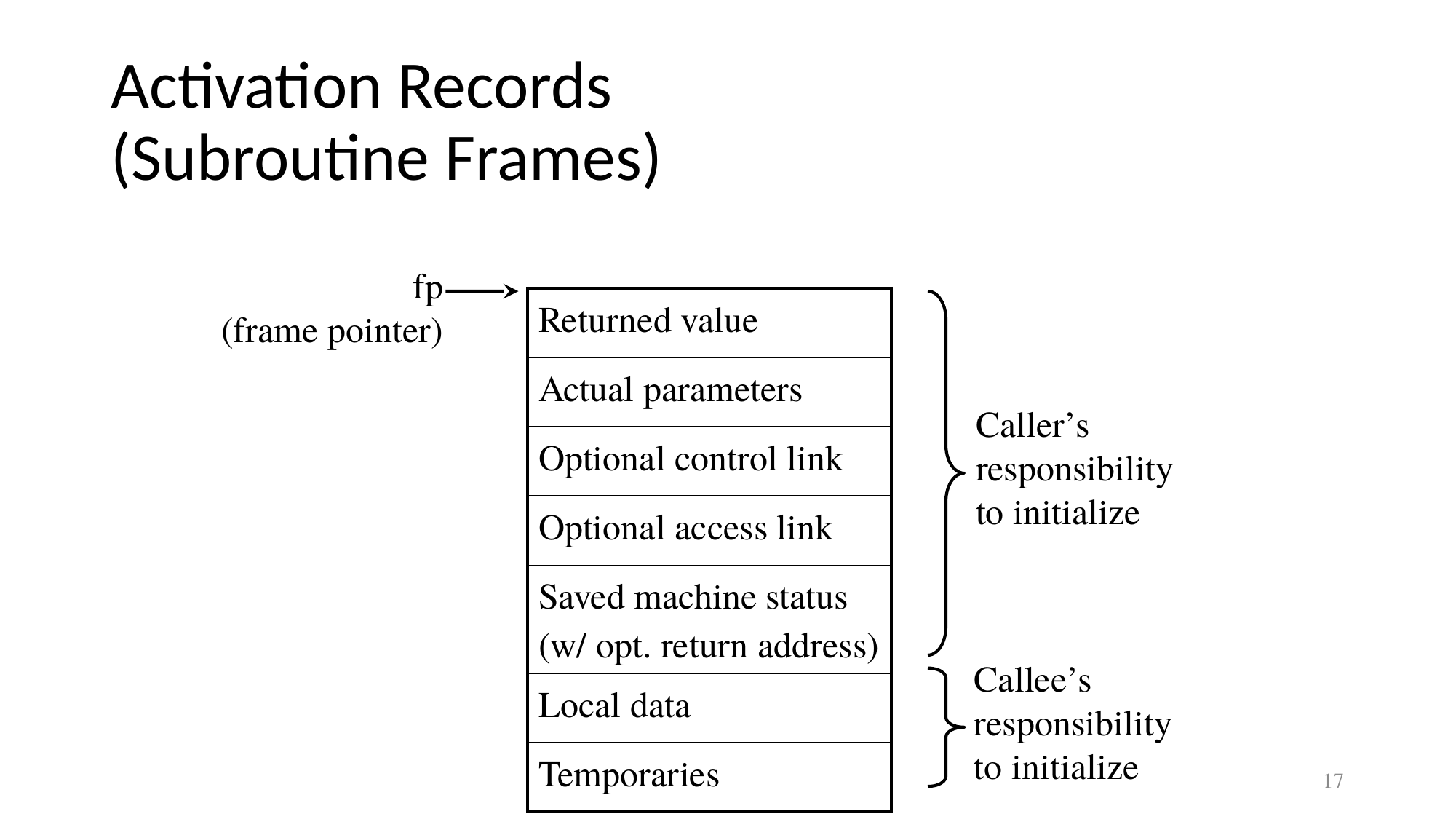

# Activation Records (Subroutine Frames)
fp
(frame pointer)
| Returned value |
| --- |
| Actual parameters |
| Optional control link |
| Optional access link |
| Saved machine status (w/ opt. return address) |
| Local data |
| Temporaries |

Caller’s
responsibility
to initialize
Callee’s
responsibility
to initialize

17